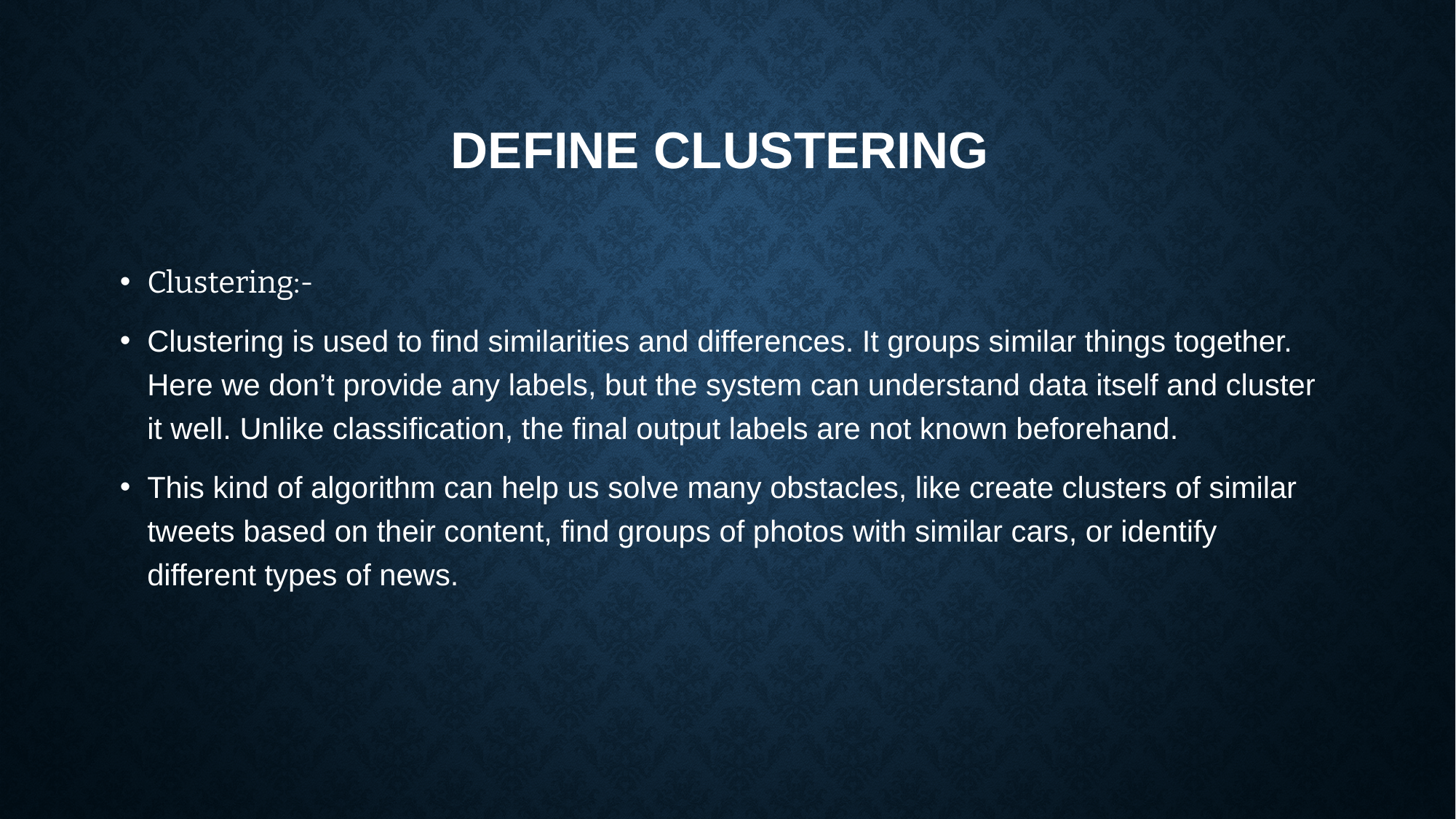

# Define clustering
Clustering:-
Clustering is used to find similarities and differences. It groups similar things together. Here we don’t provide any labels, but the system can understand data itself and cluster it well. Unlike classification, the final output labels are not known beforehand.
This kind of algorithm can help us solve many obstacles, like create clusters of similar tweets based on their content, find groups of photos with similar cars, or identify different types of news.